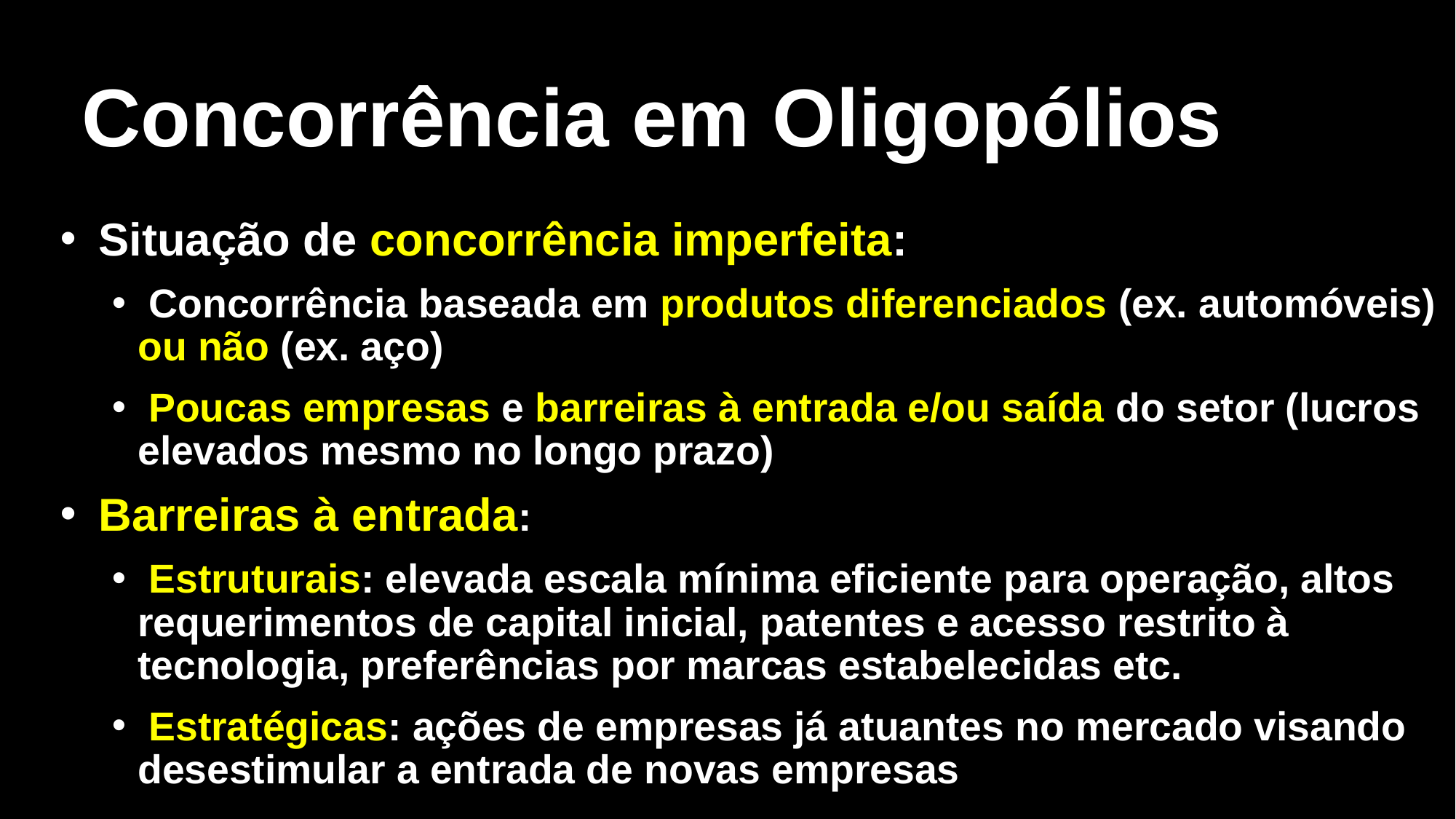

# Concorrência em Oligopólios
 Situação de concorrência imperfeita:
 Concorrência baseada em produtos diferenciados (ex. automóveis) ou não (ex. aço)
 Poucas empresas e barreiras à entrada e/ou saída do setor (lucros elevados mesmo no longo prazo)
 Barreiras à entrada:
 Estruturais: elevada escala mínima eficiente para operação, altos requerimentos de capital inicial, patentes e acesso restrito à tecnologia, preferências por marcas estabelecidas etc.
 Estratégicas: ações de empresas já atuantes no mercado visando desestimular a entrada de novas empresas